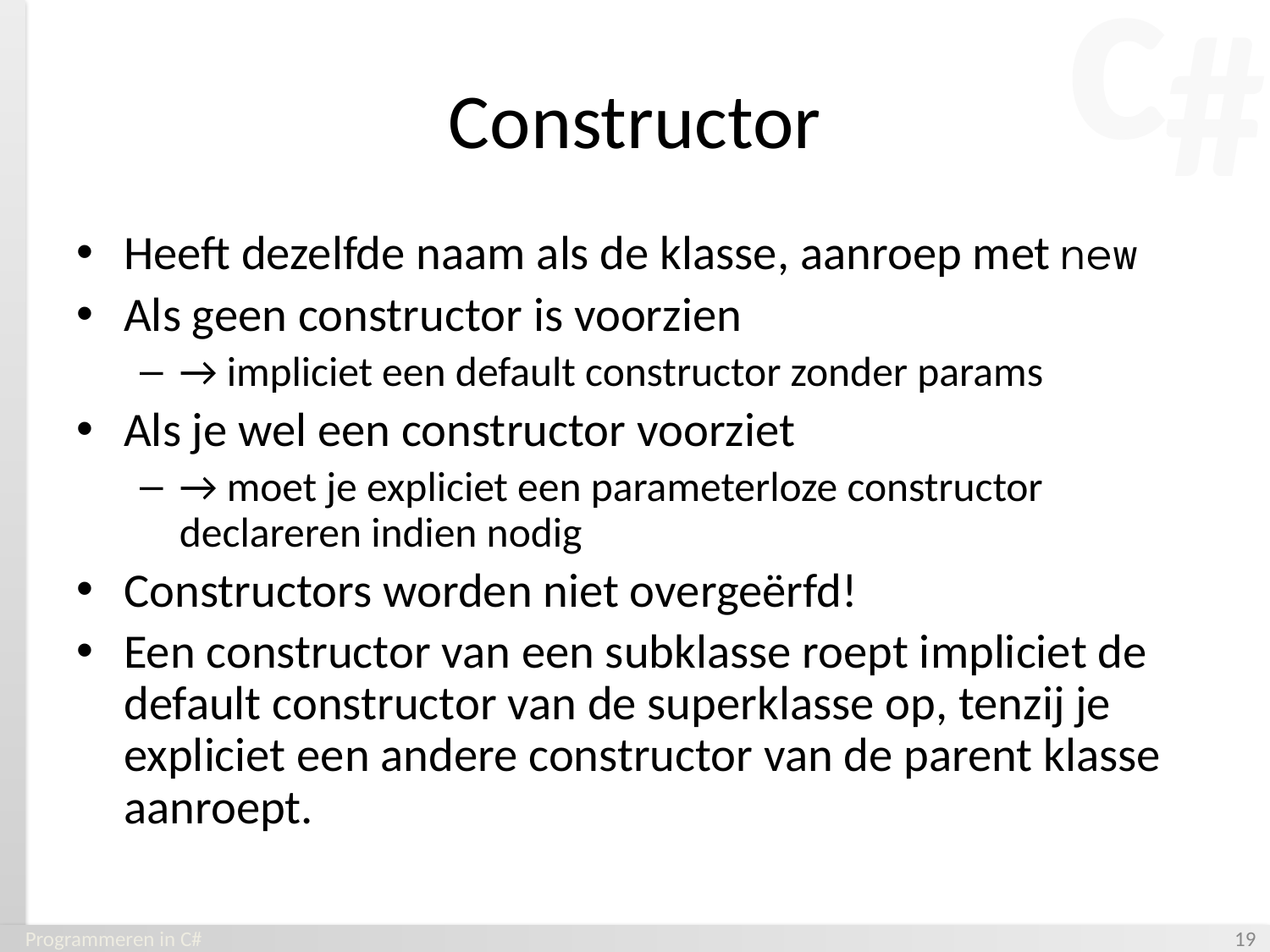

# Constructor
Heeft dezelfde naam als de klasse, aanroep met new
Als geen constructor is voorzien
→ impliciet een default constructor zonder params
Als je wel een constructor voorziet
→ moet je expliciet een parameterloze constructor declareren indien nodig
Constructors worden niet overgeërfd!
Een constructor van een subklasse roept impliciet de default constructor van de superklasse op, tenzij je expliciet een andere constructor van de parent klasse aanroept.
Programmeren in C#
19